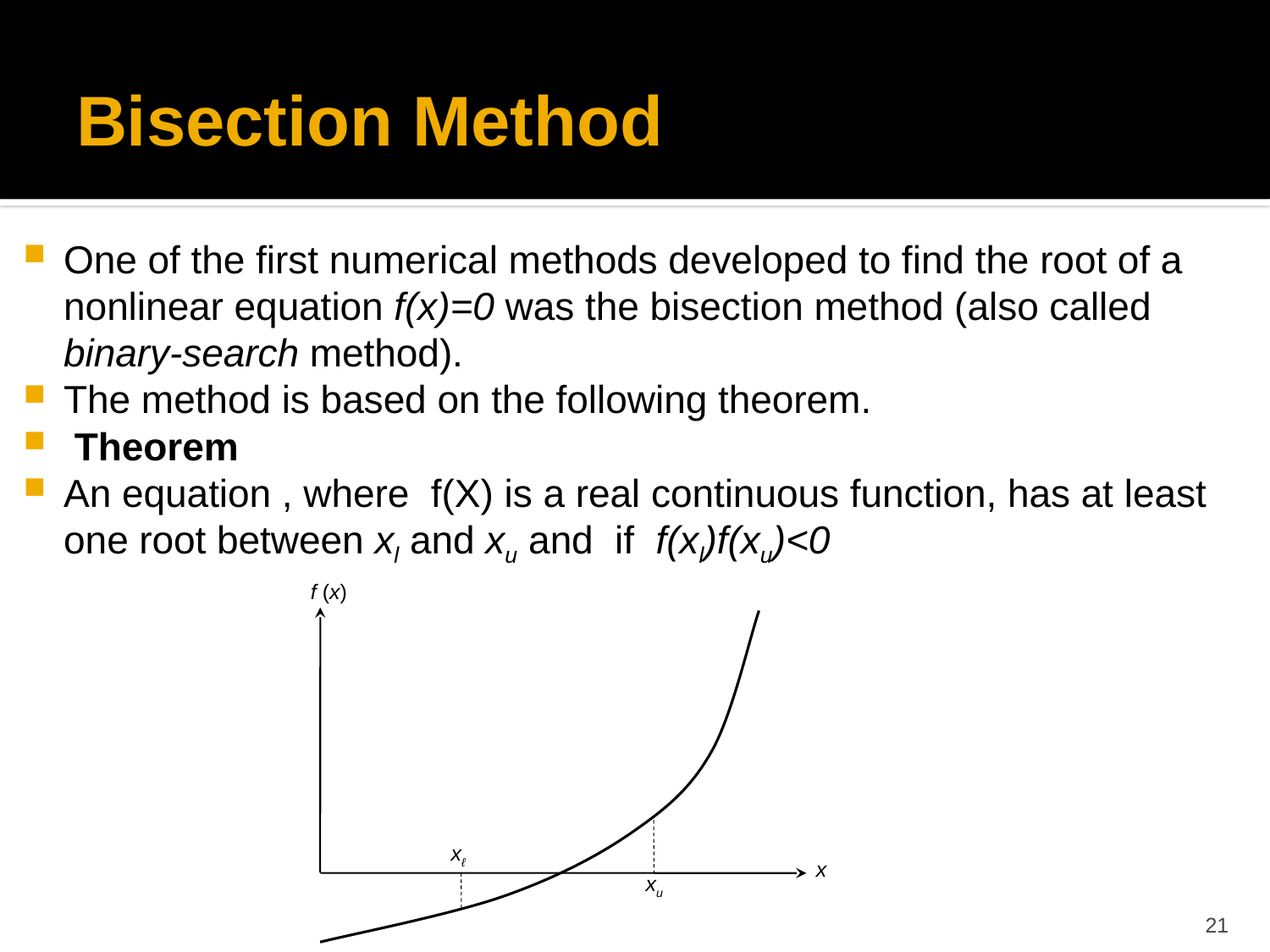

# Bisection Method
One of the first numerical methods developed to find the root of a nonlinear equation f(x)=0 was the bisection method (also called binary-search method).
The method is based on the following theorem.
 Theorem
An equation , where  f(X) is a real continuous function, has at least one root between xl and xu and  if  f(xl)f(xu)<0

f (x)

xℓ
x

xu

21